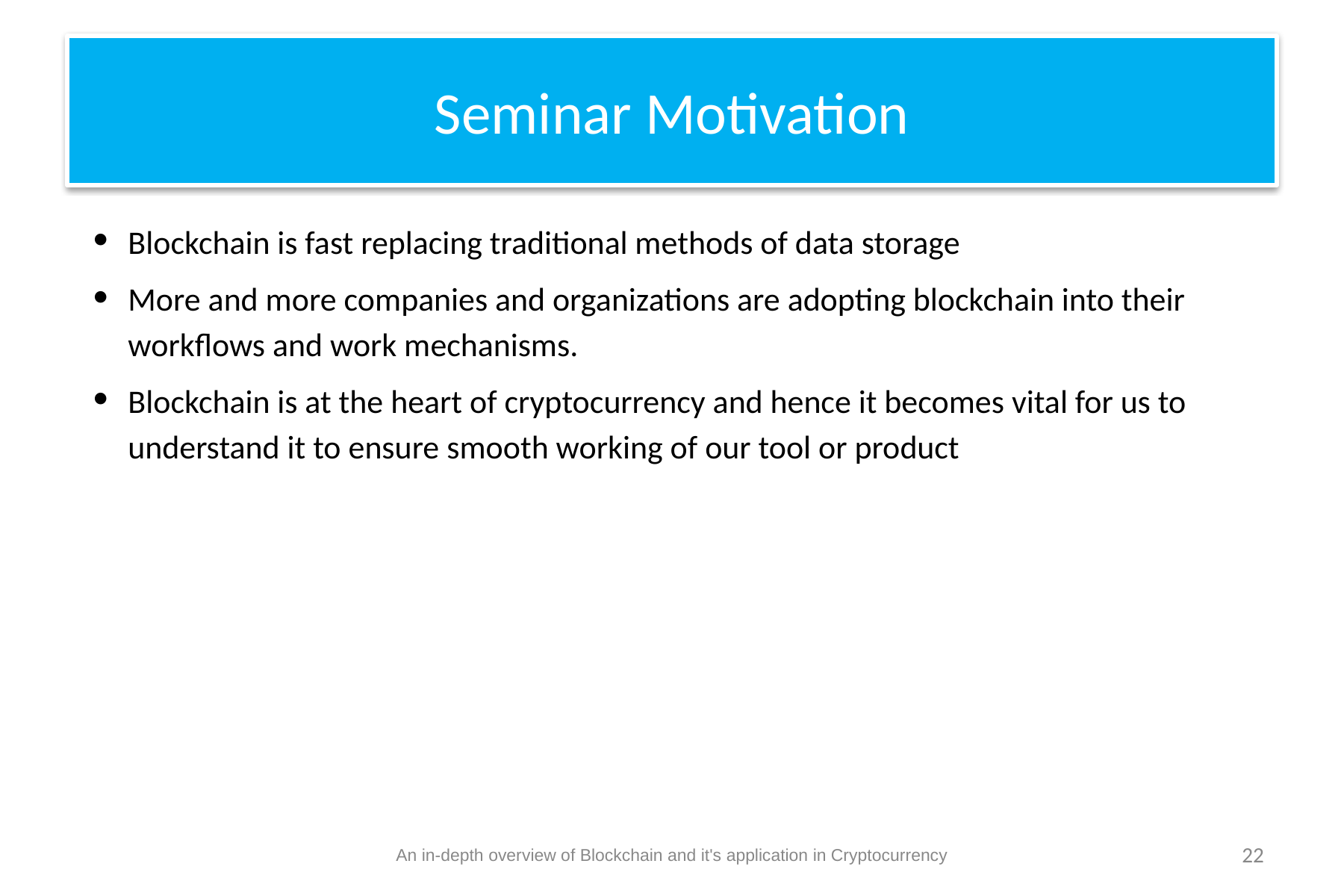

# Seminar Motivation
Blockchain is fast replacing traditional methods of data storage
More and more companies and organizations are adopting blockchain into their workflows and work mechanisms.
Blockchain is at the heart of cryptocurrency and hence it becomes vital for us to understand it to ensure smooth working of our tool or product

An in-depth overview of Blockchain and it's application in Cryptocurrency
22